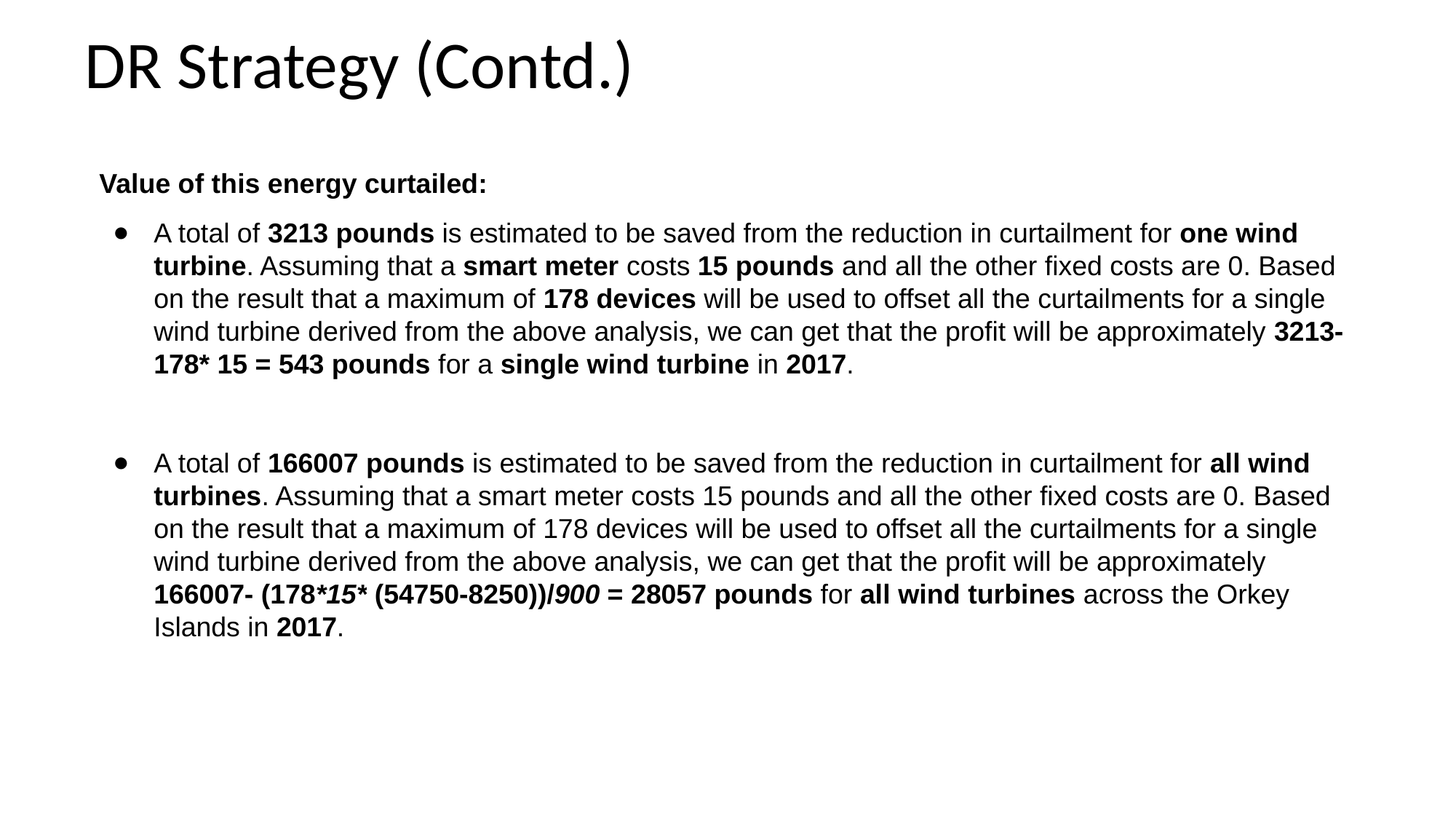

# DR Strategy (Contd.)
Value of this energy curtailed:
A total of 3213 pounds is estimated to be saved from the reduction in curtailment for one wind turbine. Assuming that a smart meter costs 15 pounds and all the other fixed costs are 0. Based on the result that a maximum of 178 devices will be used to offset all the curtailments for a single wind turbine derived from the above analysis, we can get that the profit will be approximately 3213- 178* 15 = 543 pounds for a single wind turbine in 2017.

A total of 166007 pounds is estimated to be saved from the reduction in curtailment for all wind turbines. Assuming that a smart meter costs 15 pounds and all the other fixed costs are 0. Based on the result that a maximum of 178 devices will be used to offset all the curtailments for a single wind turbine derived from the above analysis, we can get that the profit will be approximately 166007- (178*15* (54750-8250))/900 = 28057 pounds for all wind turbines across the Orkey Islands in 2017.